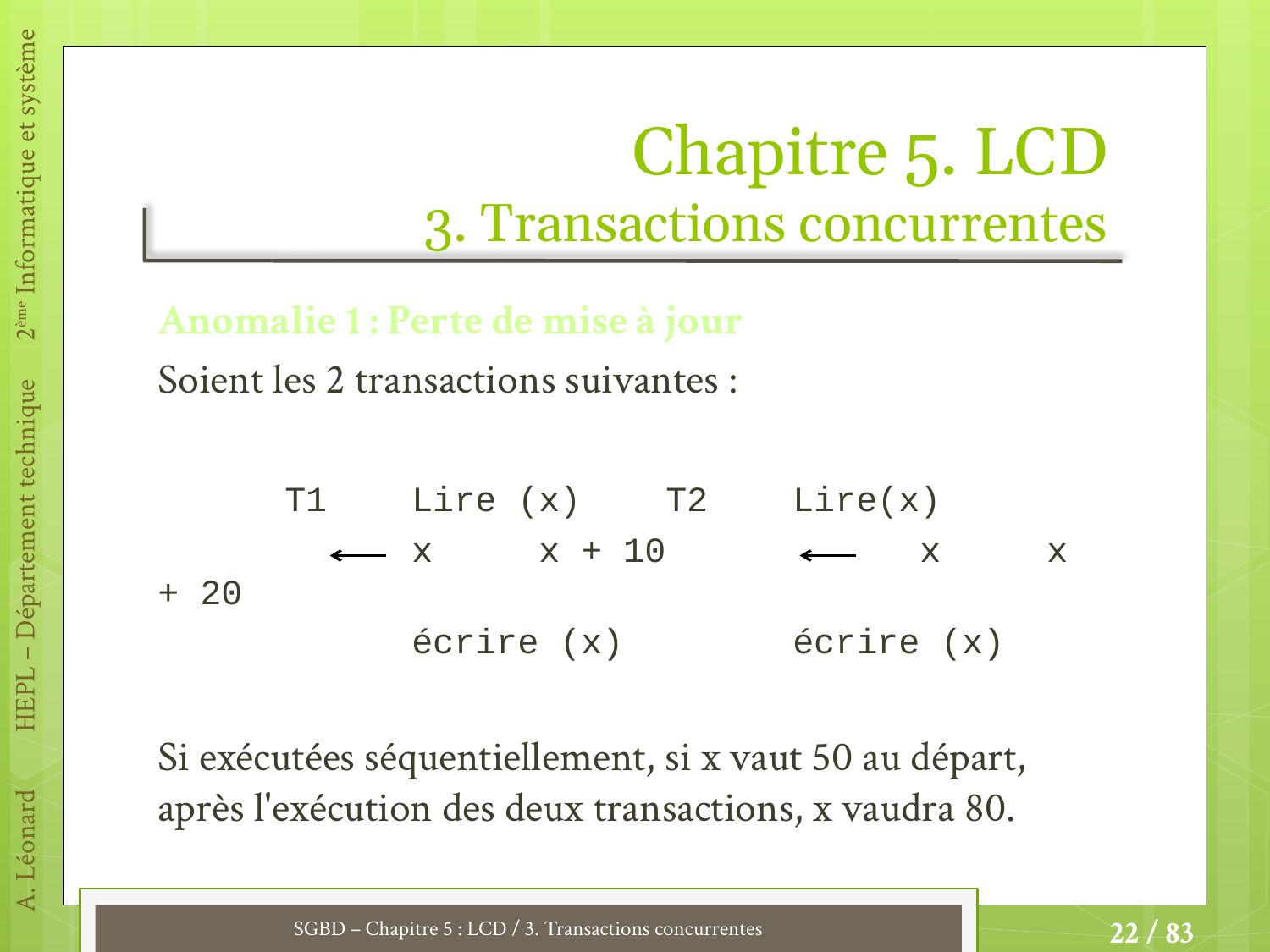

# Chapitre 5. LCD 3. Transactions concurrentes
Anomalie 1 : Perte de mise à jour
Soient les 2 transactions suivantes :

	T1	Lire (x)	T2	Lire(x)
		x     x + 10		x     x + 20
		écrire (x)		écrire (x)

Si exécutées séquentiellement, si x vaut 50 au départ, après l'exécution des deux transactions, x vaudra 80.
SGBD – Chapitre 5 : LCD / 3. Transactions concurrentes